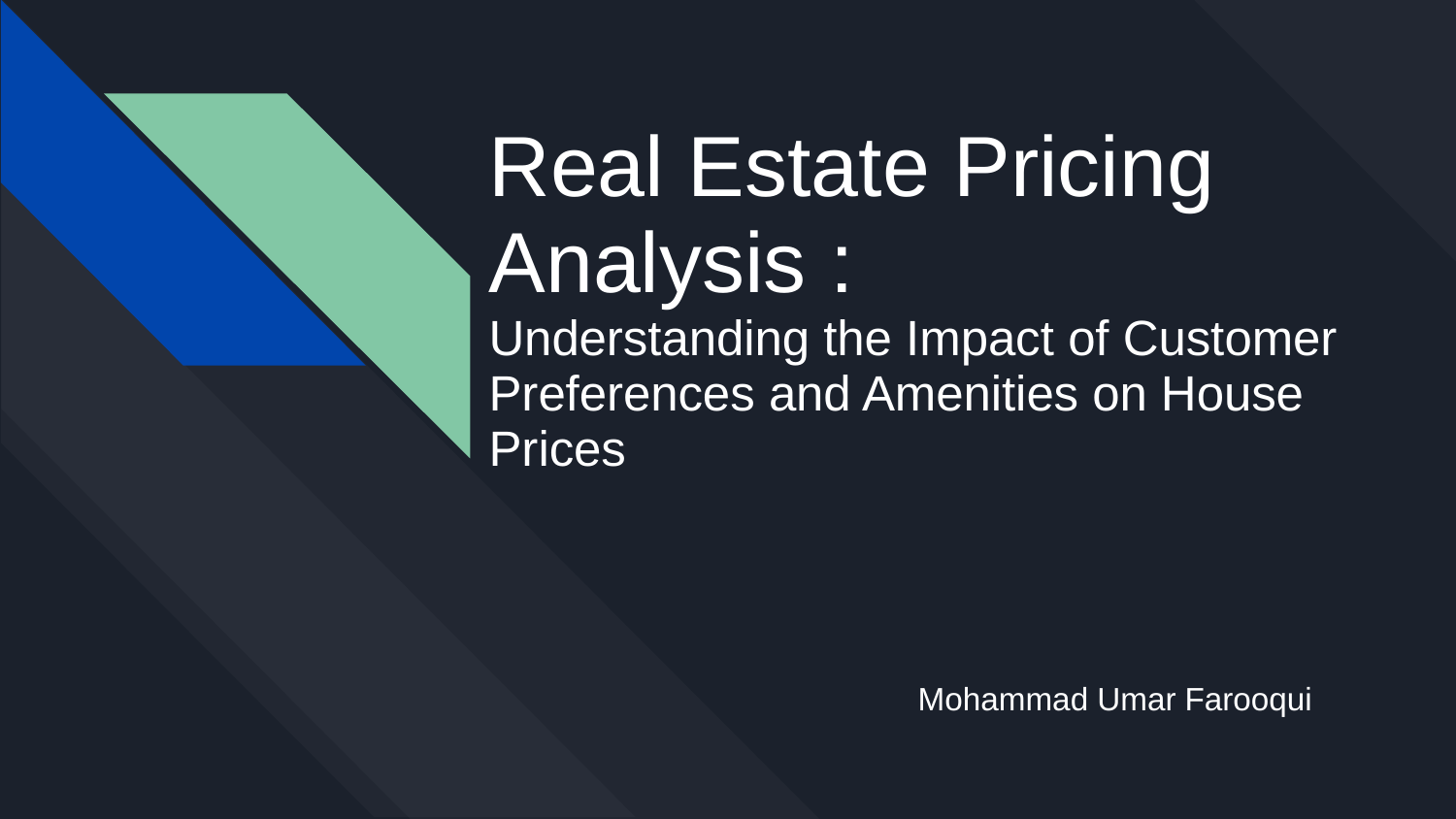

# Real Estate Pricing Analysis :
Understanding the Impact of Customer Preferences and Amenities on House Prices

Mohammad Umar Farooqui